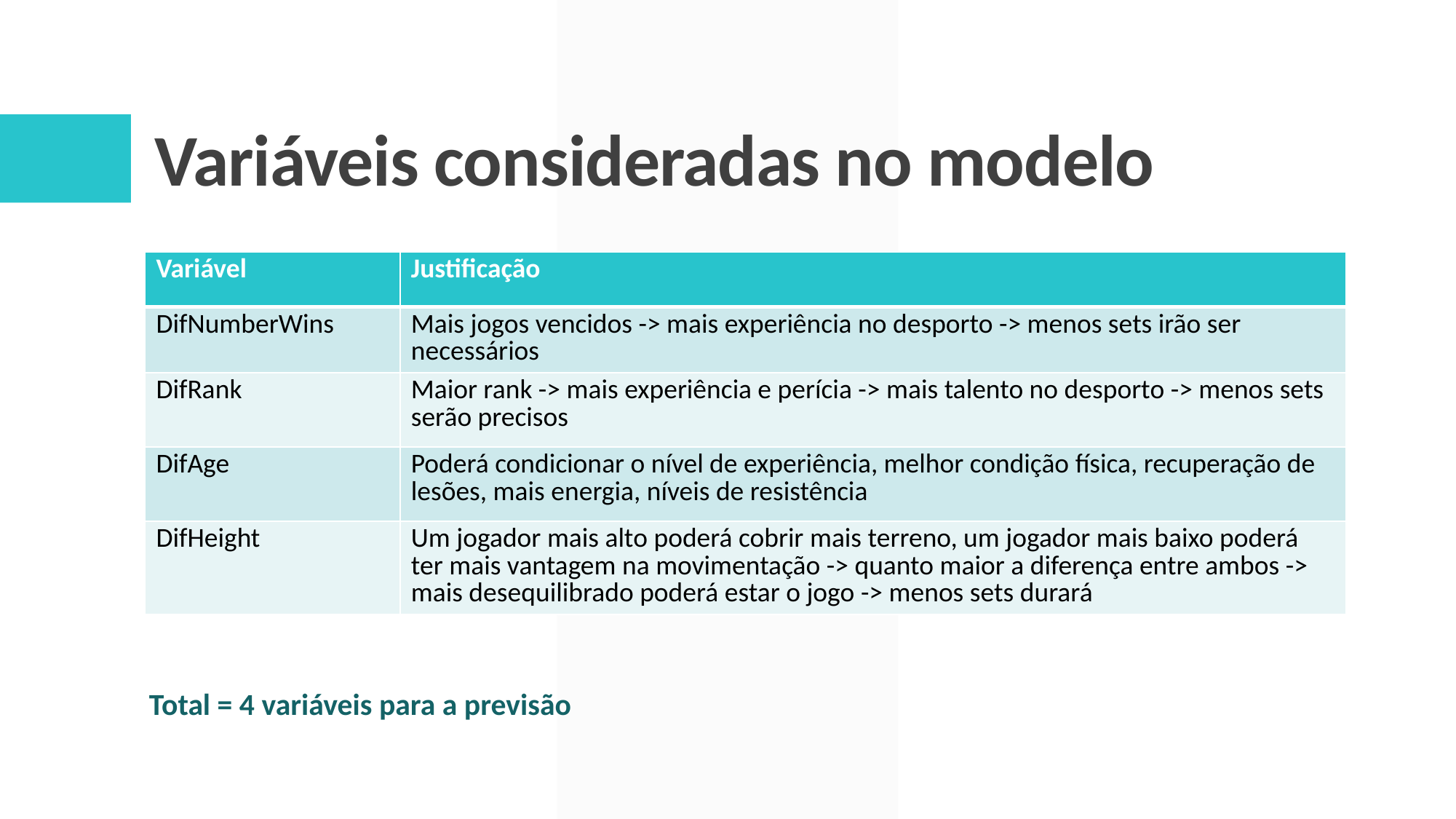

# Variáveis consideradas no modelo
| Variável | Justificação |
| --- | --- |
| DifNumberWins | Mais jogos vencidos -> mais experiência no desporto -> menos sets irão ser necessários |
| DifRank | Maior rank -> mais experiência e perícia -> mais talento no desporto -> menos sets serão precisos |
| DifAge | Poderá condicionar o nível de experiência, melhor condição física, recuperação de lesões, mais energia, níveis de resistência |
| DifHeight | Um jogador mais alto poderá cobrir mais terreno, um jogador mais baixo poderá ter mais vantagem na movimentação -> quanto maior a diferença entre ambos -> mais desequilibrado poderá estar o jogo -> menos sets durará |
Total = 4 variáveis para a previsão